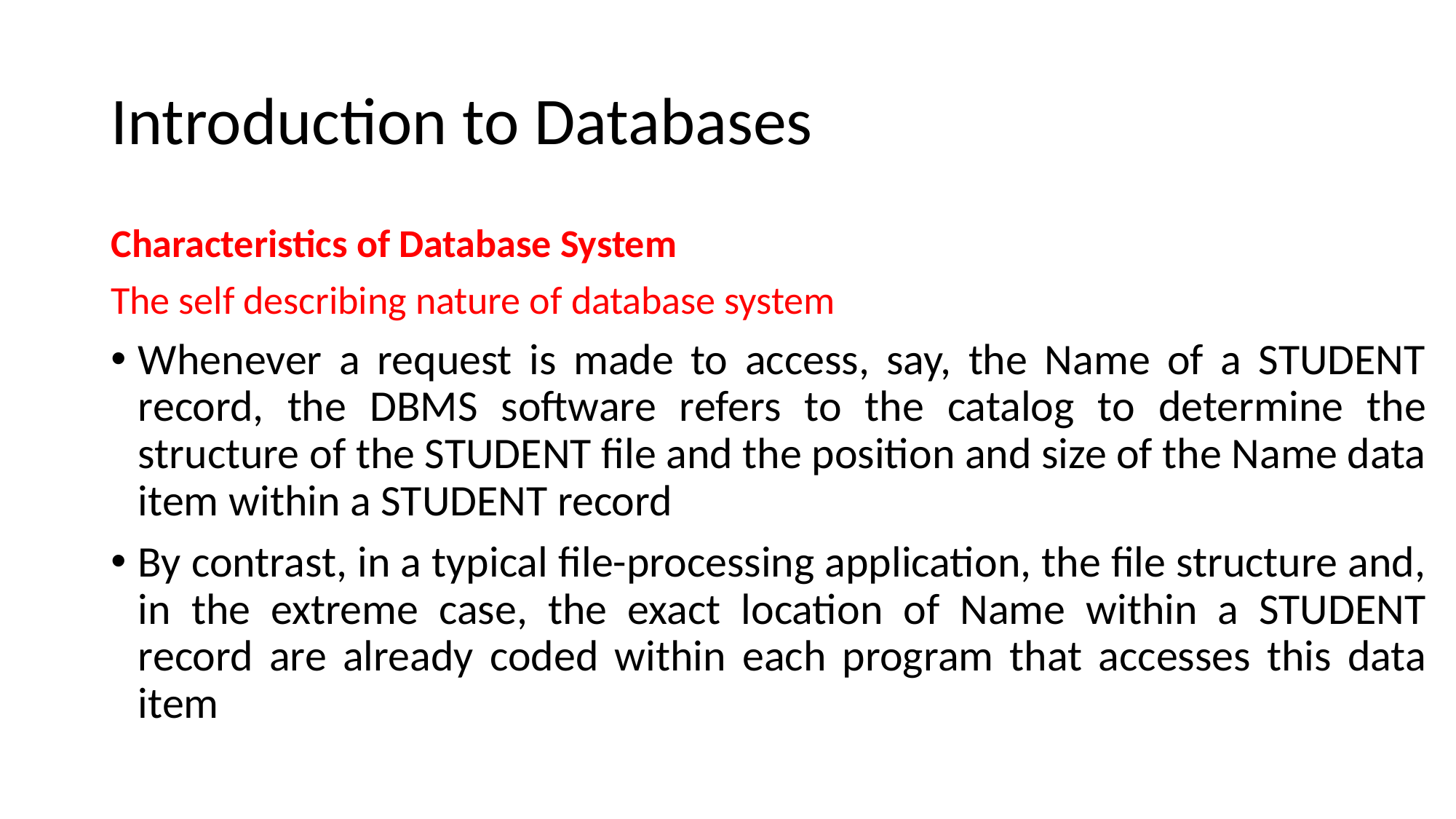

# Introduction to Databases
Characteristics of Database System
The self describing nature of database system
Whenever a request is made to access, say, the Name of a STUDENT record, the DBMS software refers to the catalog to determine the structure of the STUDENT file and the position and size of the Name data item within a STUDENT record
By contrast, in a typical file-processing application, the file structure and, in the extreme case, the exact location of Name within a STUDENT record are already coded within each program that accesses this data item